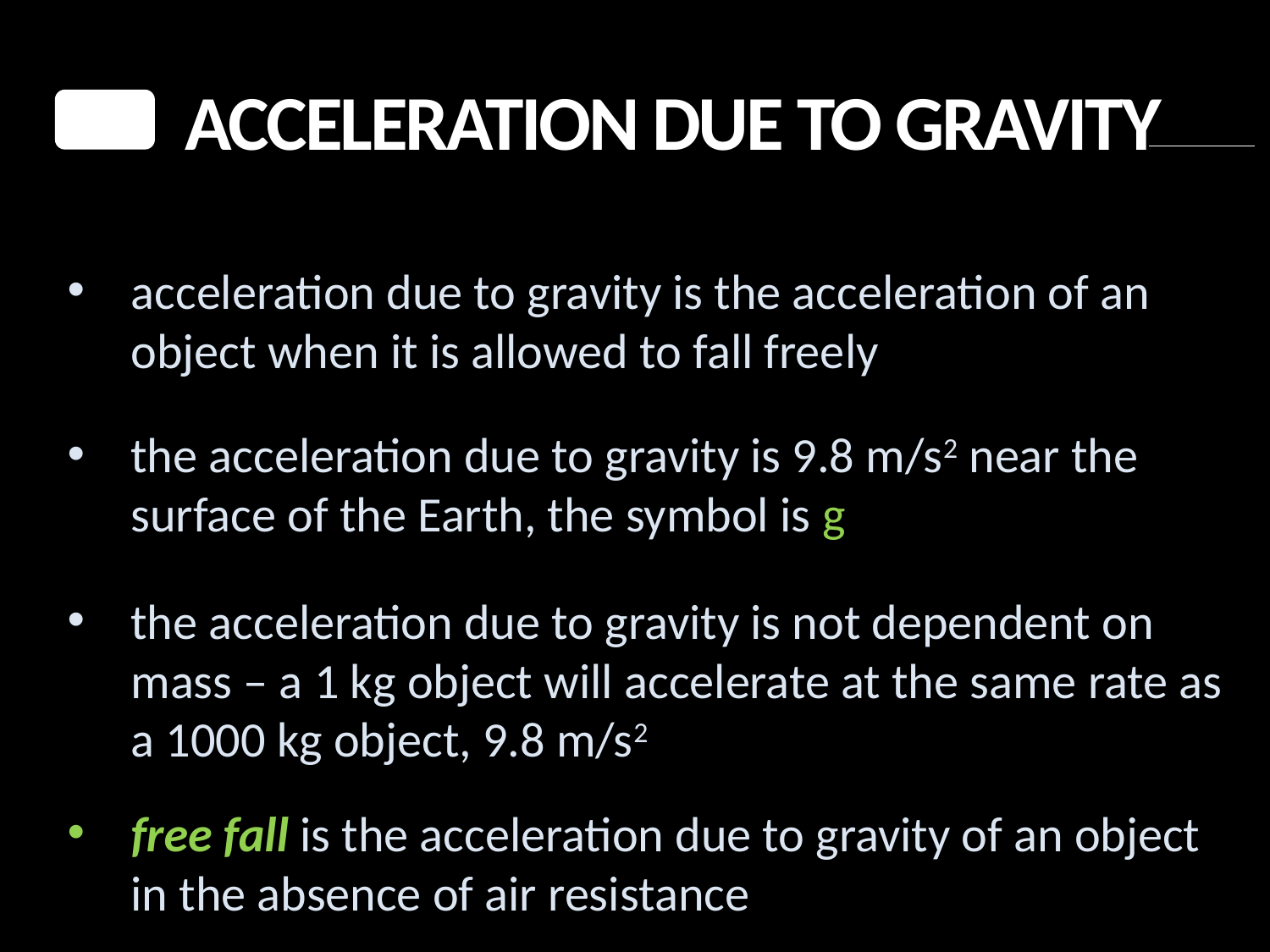

acceleration due to gravity

acceleration due to gravity is the acceleration of an object when it is allowed to fall freely
the acceleration due to gravity is 9.8 m/s2 near the surface of the Earth, the symbol is g
the acceleration due to gravity is not dependent on mass – a 1 kg object will accelerate at the same rate as a 1000 kg object, 9.8 m/s2
free fall is the acceleration due to gravity of an object in the absence of air resistance